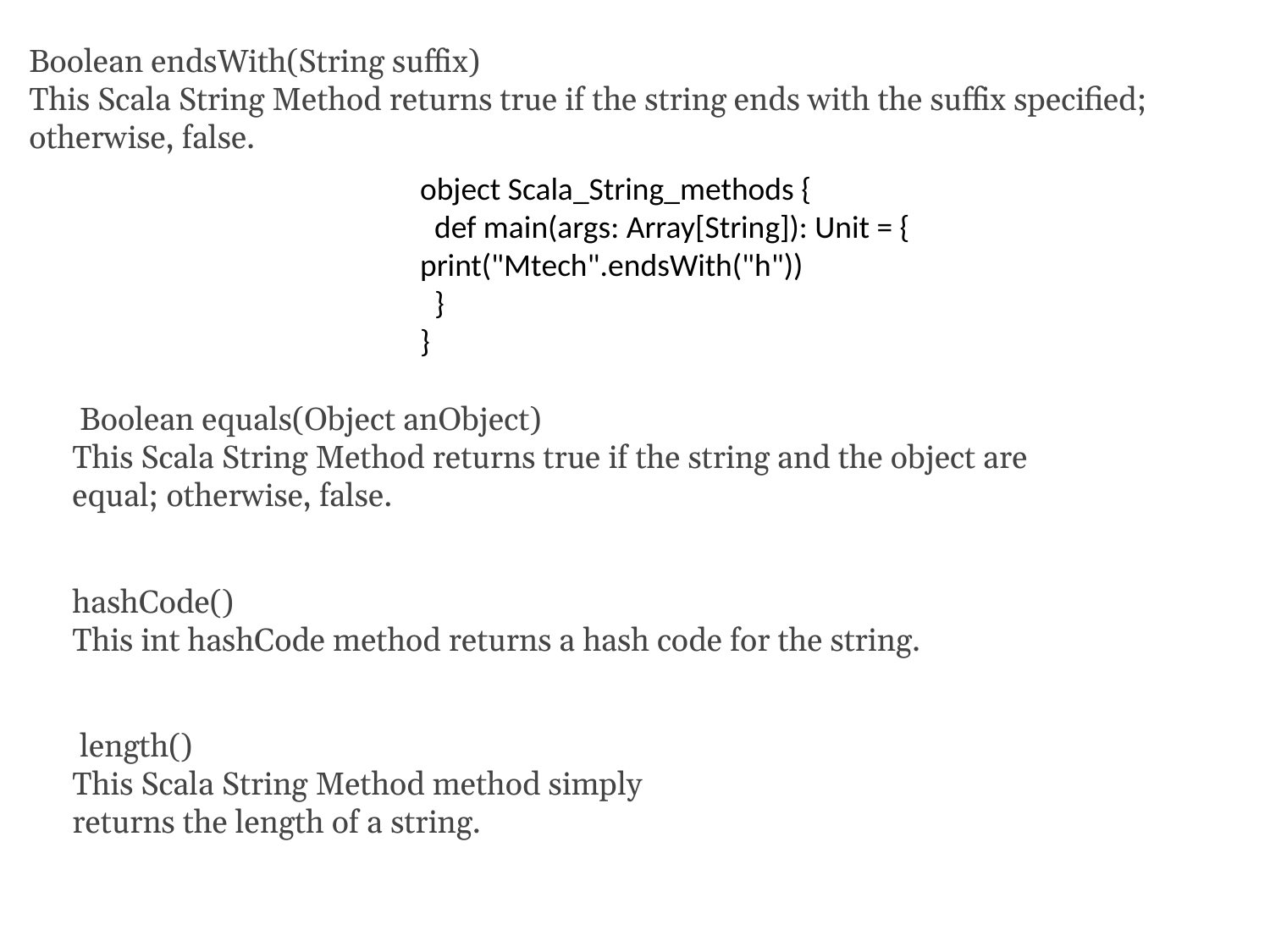

Boolean endsWith(String suffix)
This Scala String Method returns true if the string ends with the suffix specified; otherwise, false.
object Scala_String_methods {
  def main(args: Array[String]): Unit = {
print("Mtech".endsWith("h"))
  }
}
 Boolean equals(Object anObject)
This Scala String Method returns true if the string and the object are equal; otherwise, false.
hashCode()
This int hashCode method returns a hash code for the string.
 length()
This Scala String Method method simply returns the length of a string.